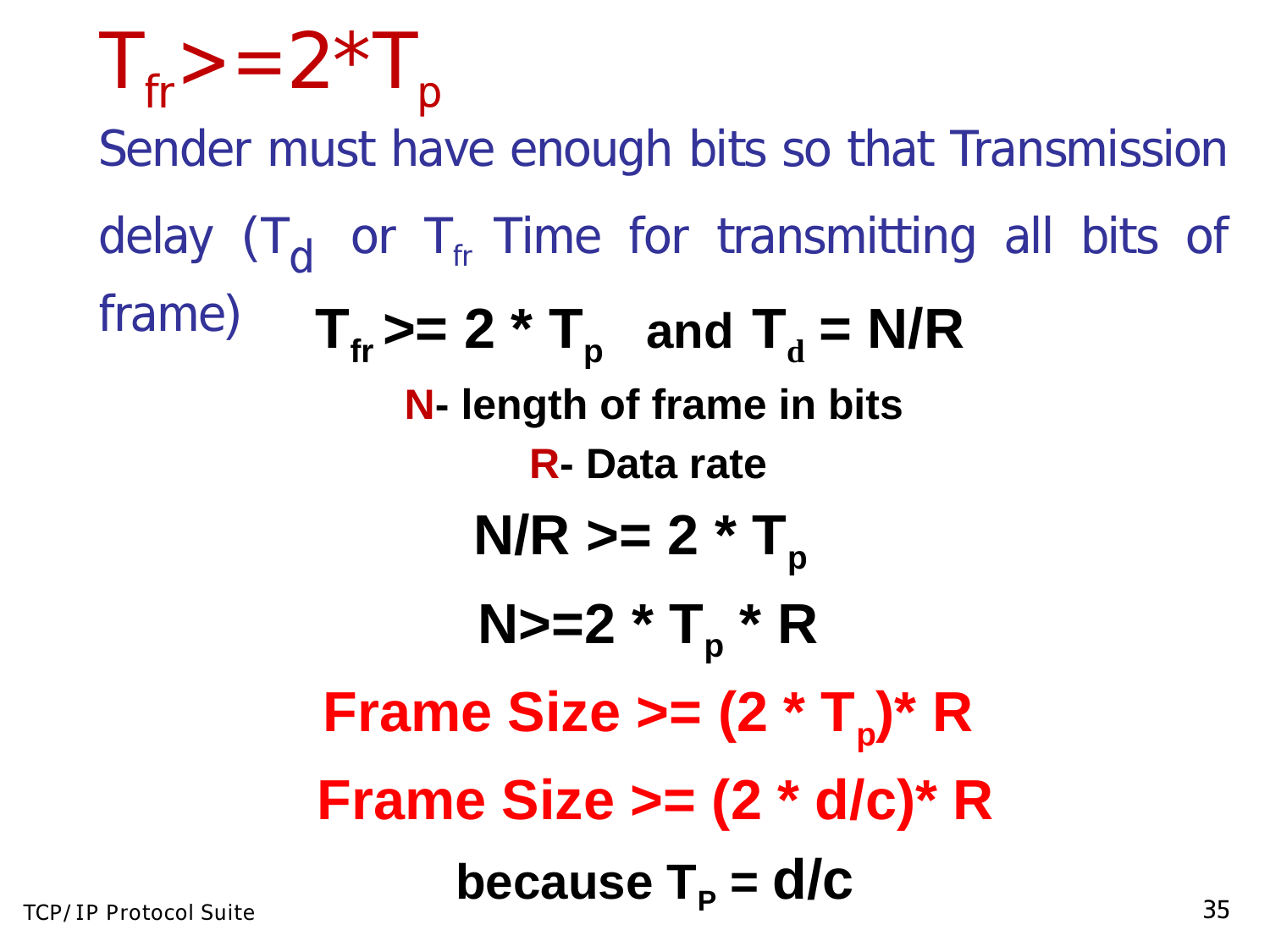

# Tfr>=2*Tp Sender must have enough bits so that Transmission delay (Td or Tfr Time for transmitting all bits of frame)
Tfr >= 2 * Tp    and  Td = N/R
 N- length of frame in bits
R- Data rate
N/R >= 2 * Tp
N>=2 * Tp * R
Frame Size >= (2 * Tp)* R
 Frame Size >= (2 * d/c)* R
 because TP = d/c

35
TCP/IP Protocol Suite